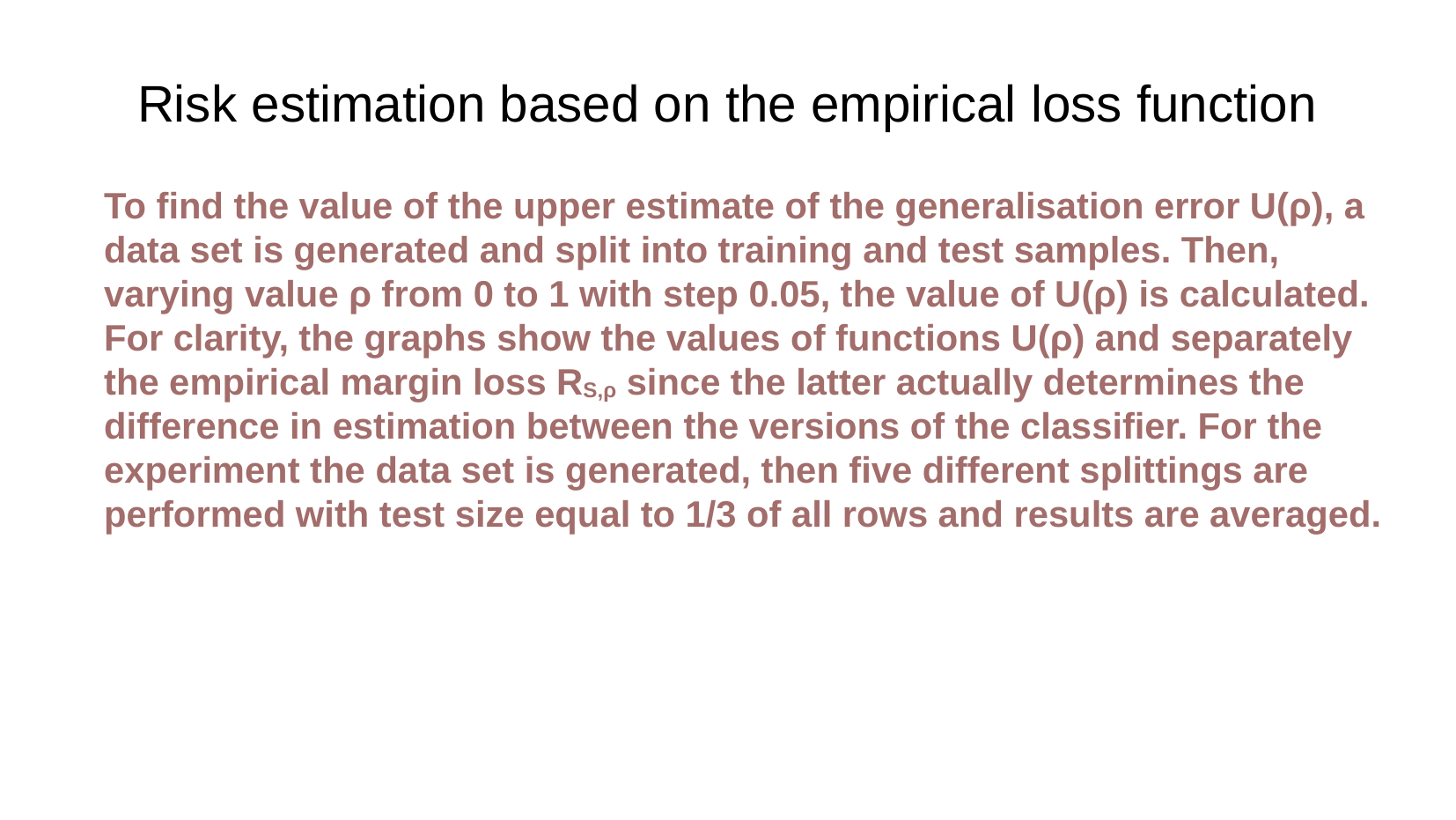

Risk estimation based on the empirical loss function
To find the value of the upper estimate of the generalisation error U(ρ), a data set is generated and split into training and test samples. Then, varying value ρ from 0 to 1 with step 0.05, the value of U(ρ) is calculated. For clarity, the graphs show the values of functions U(ρ) and separately the empirical margin loss RS,ρ since the latter actually determines the difference in estimation between the versions of the classifier. For the experiment the data set is generated, then five different splittings are performed with test size equal to 1/3 of all rows and results are averaged.